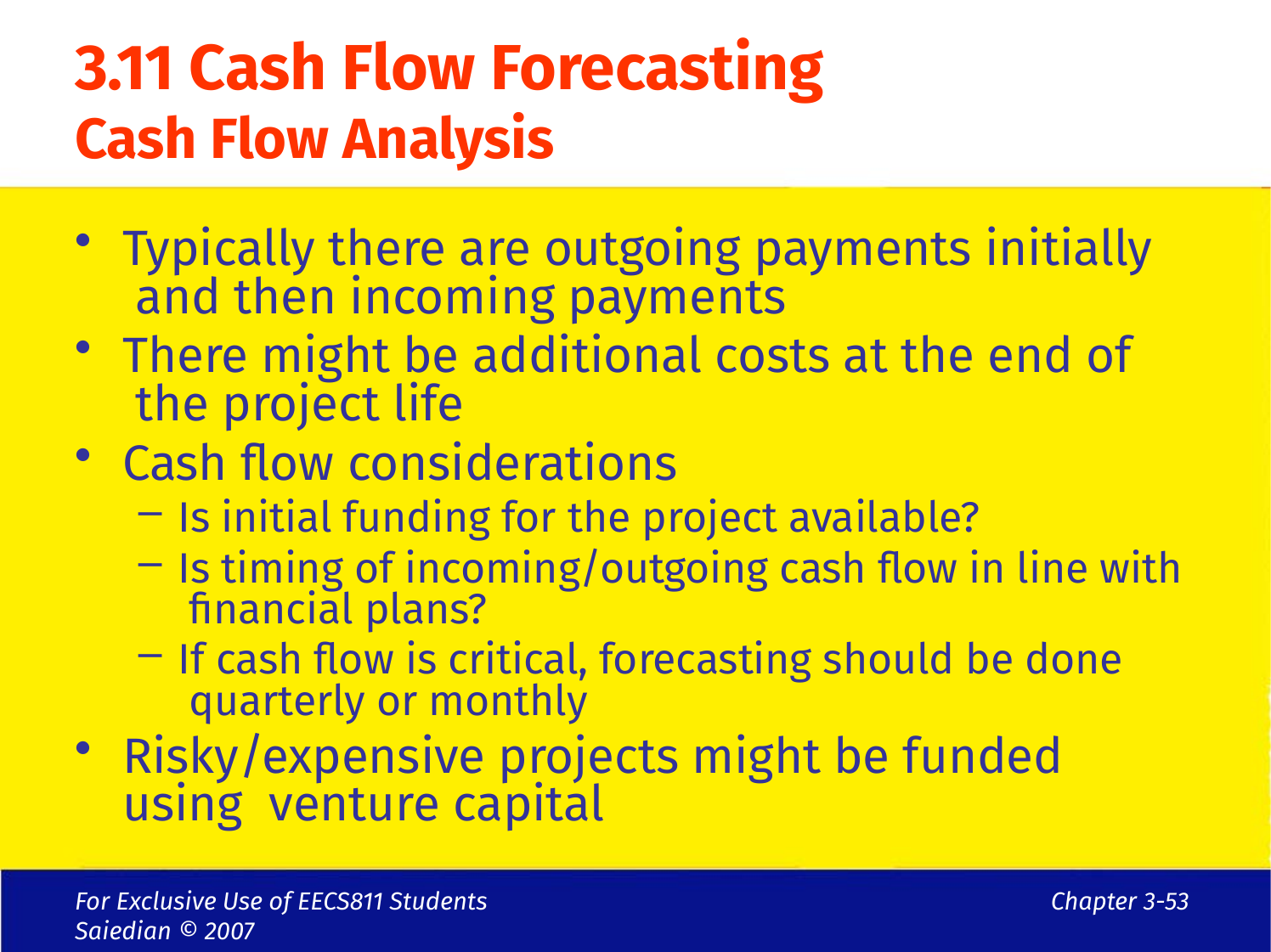

# 3.11 Cash Flow Forecasting
Cash Flow Analysis
Typically there are outgoing payments initially  and then incoming payments
There might be additional costs at the end of  the project life
Cash flow considerations
Is initial funding for the project available?
Is timing of incoming/outgoing cash flow in line with  financial plans?
If cash flow is critical, forecasting should be done  quarterly or monthly
Risky/expensive projects might be funded using  venture capital
For Exclusive Use of EECS811 Students  Saiedian © 2007
Chapter 3-53